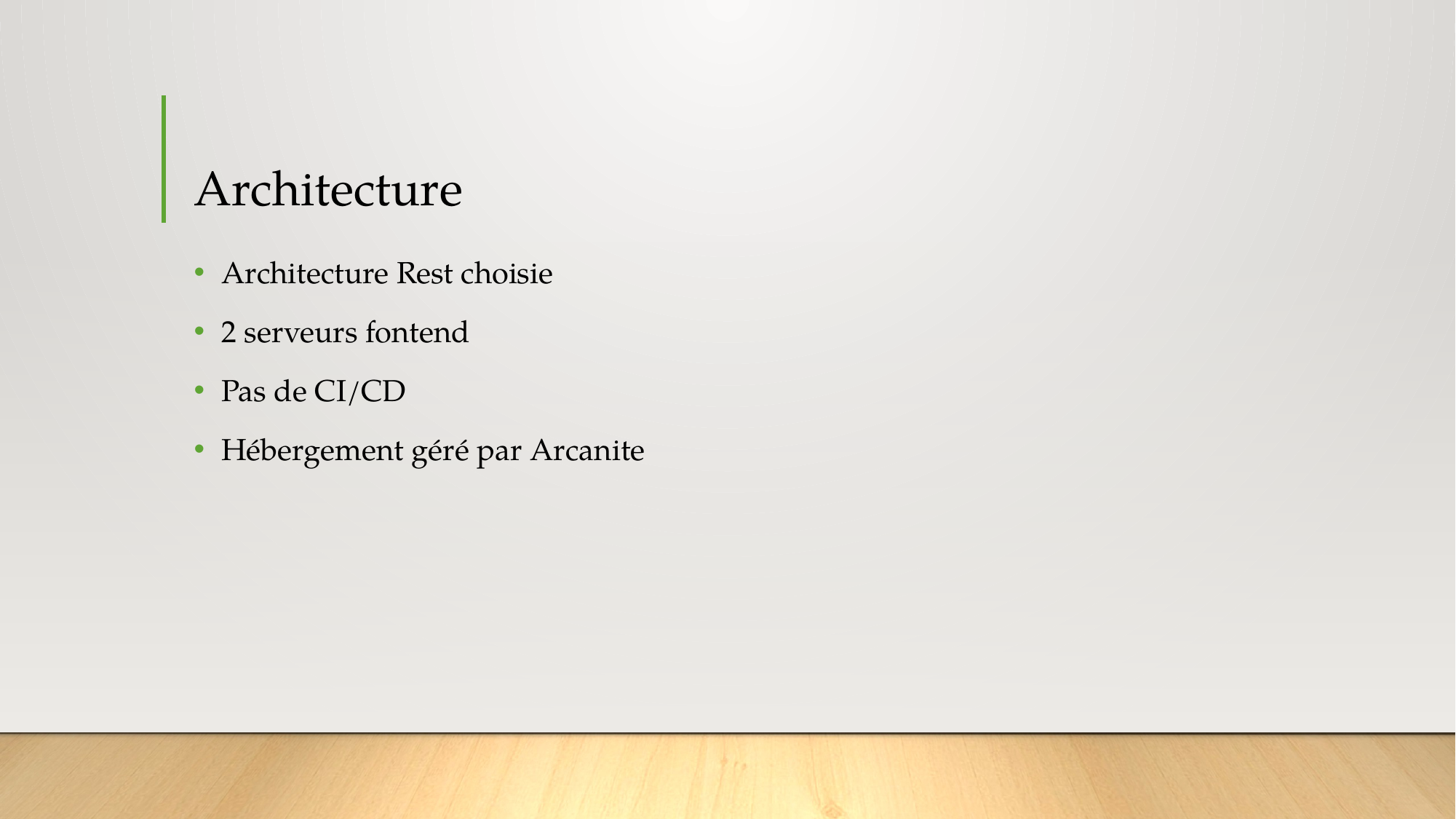

# Architecture
Architecture Rest choisie
2 serveurs fontend
Pas de CI/CD
Hébergement géré par Arcanite